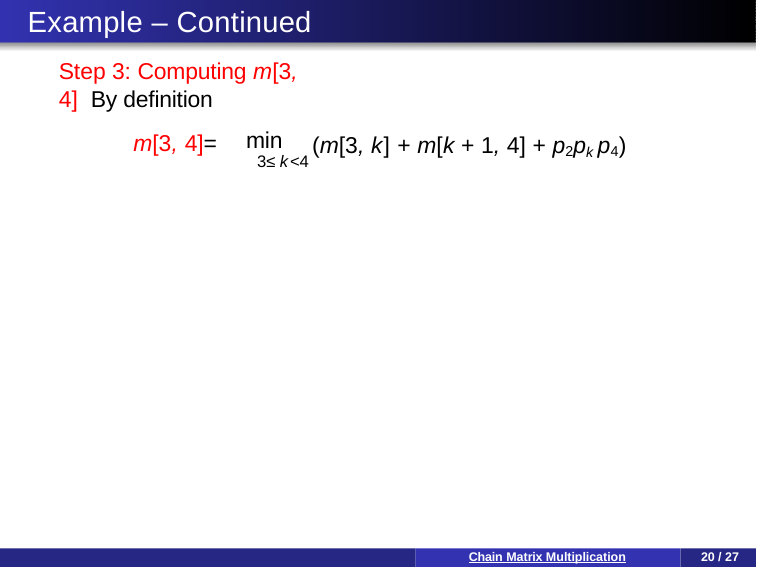

# Example – Continued
Step 3: Computing m[3, 4]  By definition
m[3, 4]=
min
3≤k<4
(m[3, k] + m[k + 1, 4] + p2pk p4)

Chain Matrix Multiplication
20 / 27